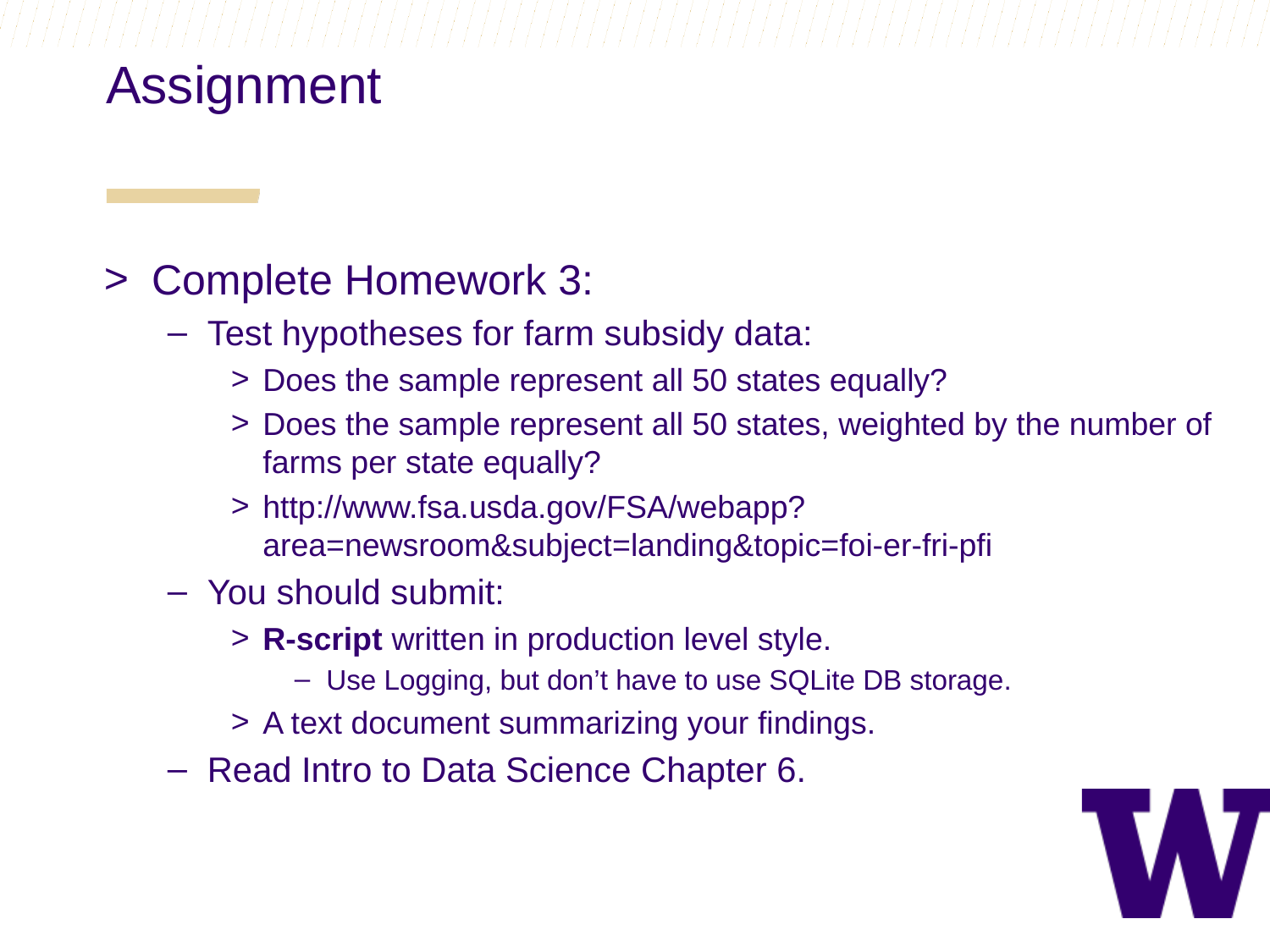

Assignment
Complete Homework 3:
Test hypotheses for farm subsidy data:
Does the sample represent all 50 states equally?
Does the sample represent all 50 states, weighted by the number of farms per state equally?
http://www.fsa.usda.gov/FSA/webapp?area=newsroom&subject=landing&topic=foi-er-fri-pfi
You should submit:
R-script written in production level style.
Use Logging, but don’t have to use SQLite DB storage.
A text document summarizing your findings.
Read Intro to Data Science Chapter 6.